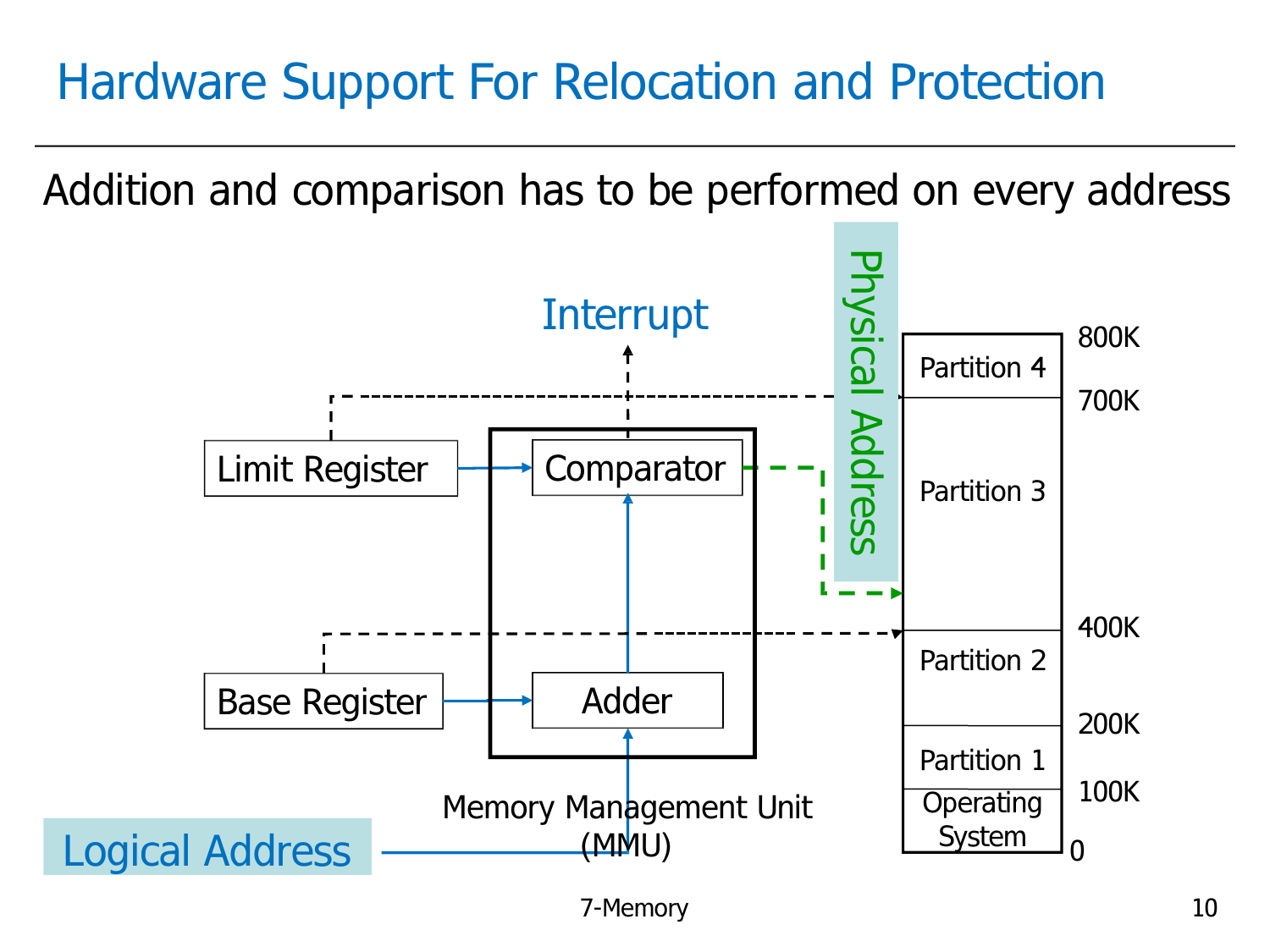

# Hardware Support For Relocation and Protection
Addition and comparison has to be performed on every address

Absolute Address
Physical Address
Interrupt
800K

Partition 4
700K

Comparator
Limit Register
Partition 3
400K
Partition 2

Adder
Base Register
200K
Partition 1 Operating
100K
0
Memory Management Unit (MMU)
System
Logical Address
Relative Address
7-Memory
10